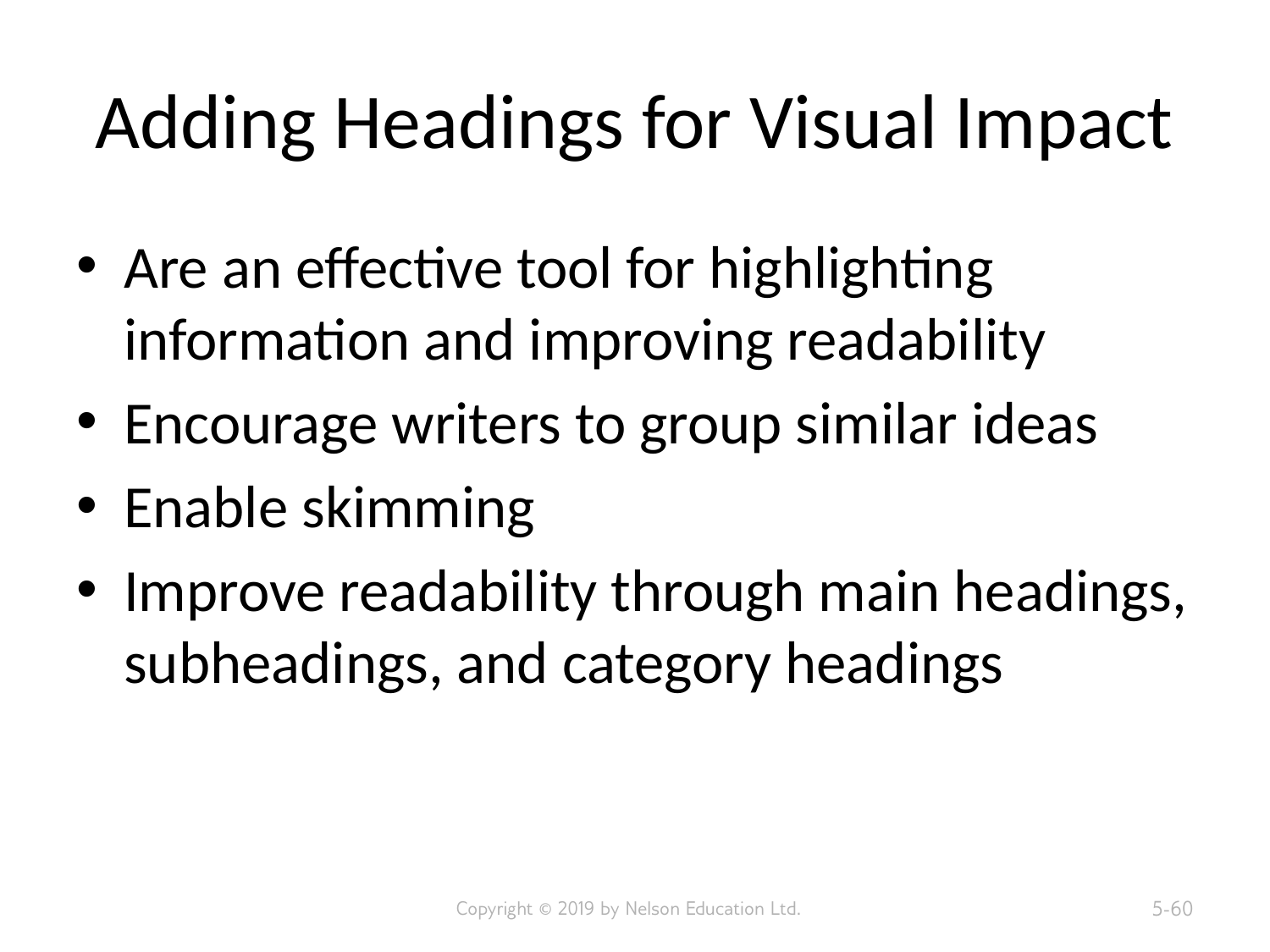

# Adding Headings for Visual Impact
Are an effective tool for highlighting information and improving readability
Encourage writers to group similar ideas
Enable skimming
Improve readability through main headings, subheadings, and category headings

Copyright © 2019 by Nelson Education Ltd.
5-60